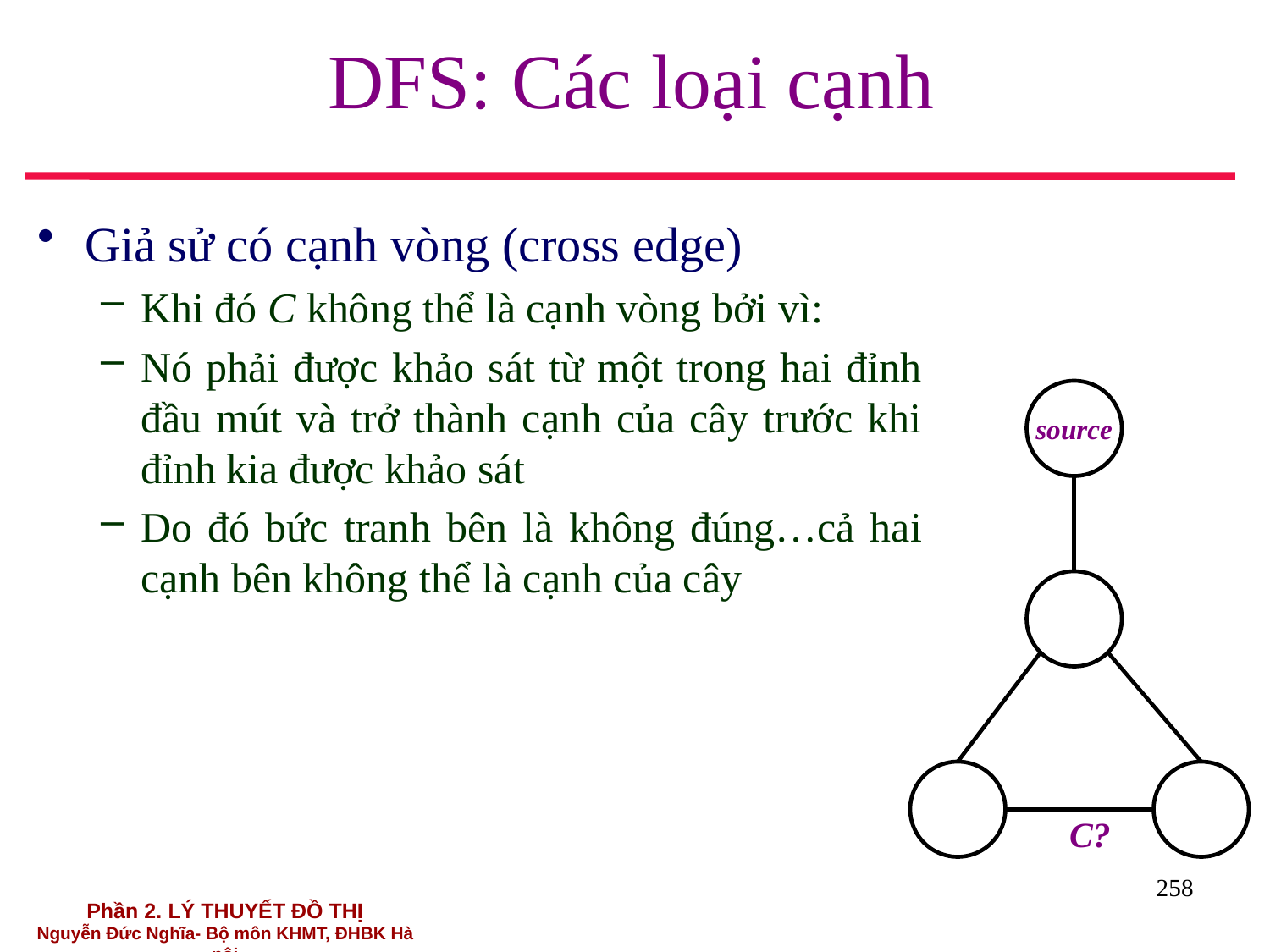

# DFS: Các loại cạnh
Giả sử có cạnh vòng (cross edge)
Khi đó C không thể là cạnh vòng bởi vì:
Nó phải được khảo sát từ một trong hai đỉnh đầu mút và trở thành cạnh của cây trước khi đỉnh kia được khảo sát
Do đó bức tranh bên là không đúng…cả hai cạnh bên không thể là cạnh của cây
source

C?
258
Phần 2. LÝ THUYẾT ĐỒ THỊ
Nguyễn Đức Nghĩa- Bộ môn KHMT, ĐHBK Hà nội